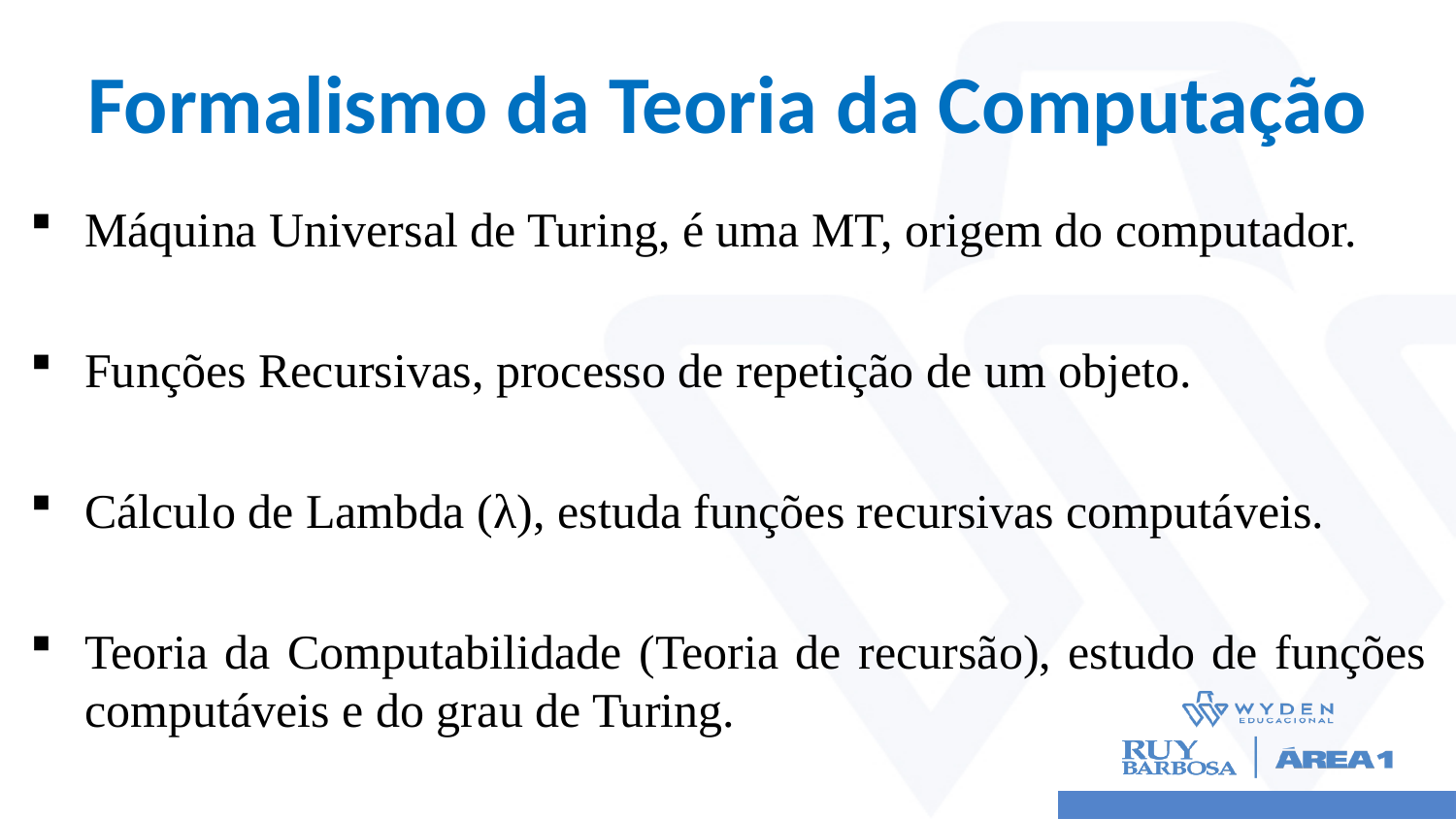

# Formalismo da Teoria da Computação
Máquina Universal de Turing, é uma MT, origem do computador.

Funções Recursivas, processo de repetição de um objeto.

Cálculo de Lambda (λ), estuda funções recursivas computáveis.

Teoria da Computabilidade (Teoria de recursão), estudo de funções computáveis e do grau de Turing.